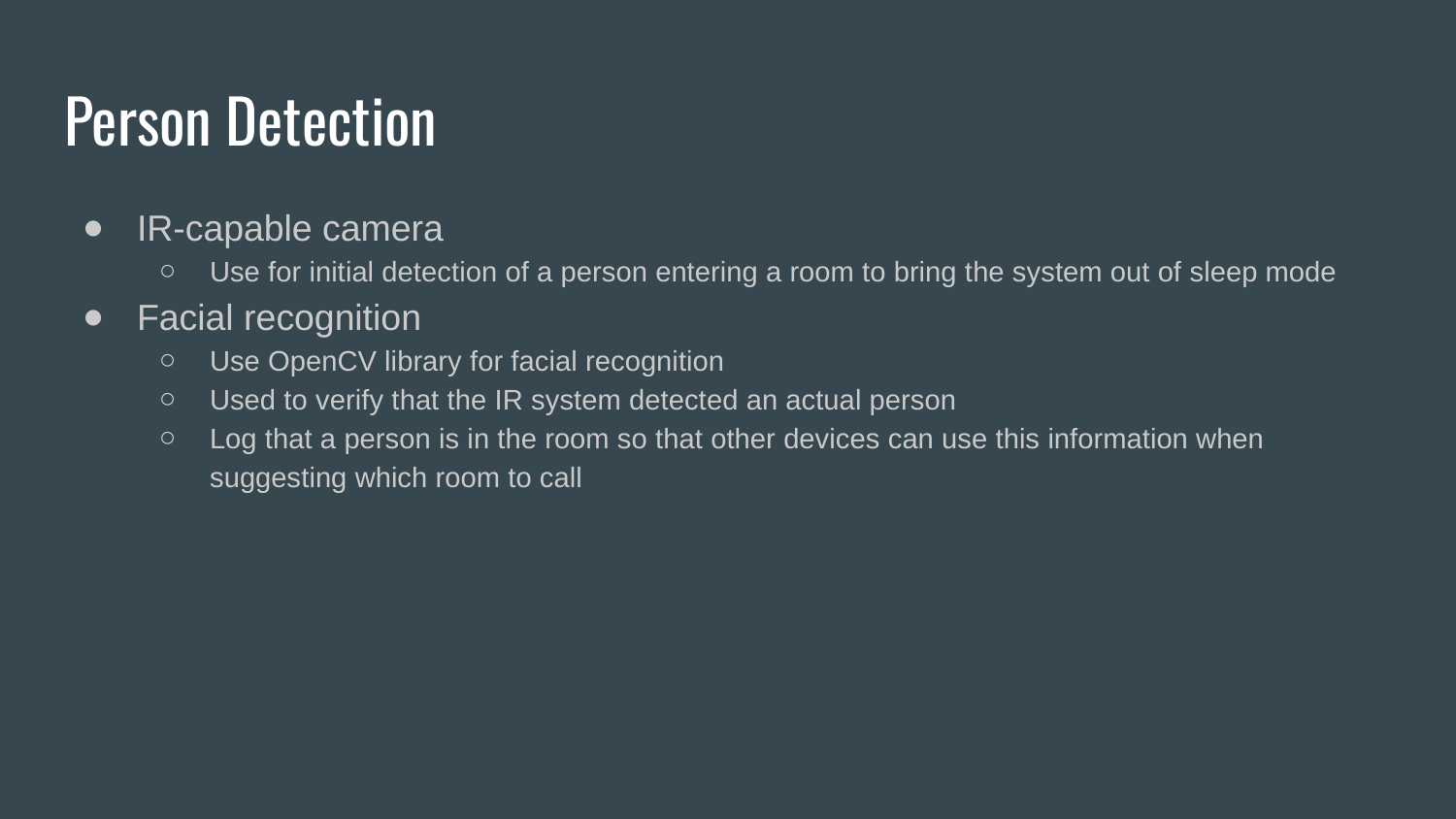

# Person Detection
IR-capable camera
Use for initial detection of a person entering a room to bring the system out of sleep mode
Facial recognition
Use OpenCV library for facial recognition
Used to verify that the IR system detected an actual person
Log that a person is in the room so that other devices can use this information when suggesting which room to call